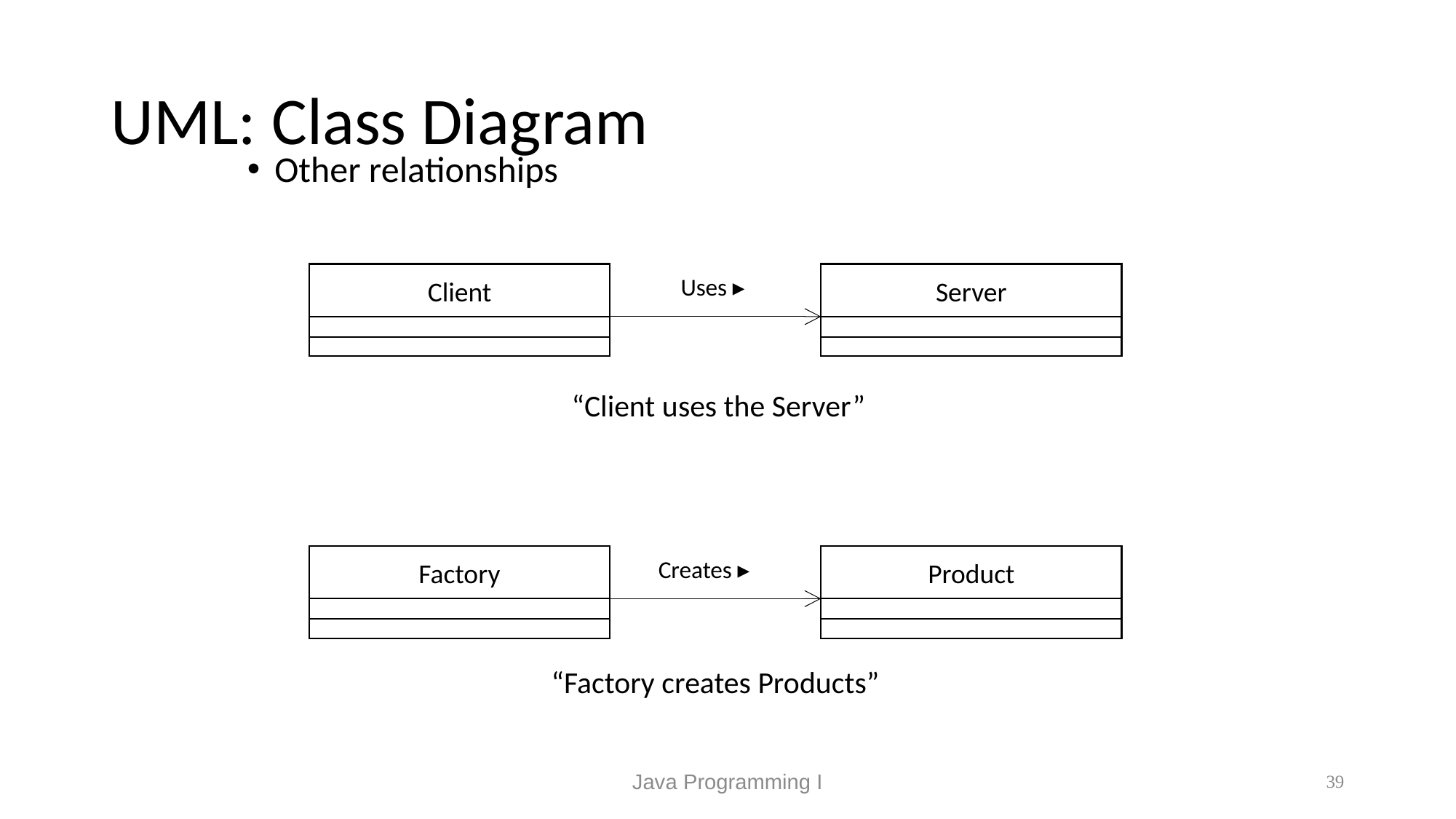

# UML: Class Diagram
Other relationships
Client
Server
Uses ▸

“Client uses the Server”
Factory
Product
Creates ▸

“Factory creates Products”
Java Programming I
39